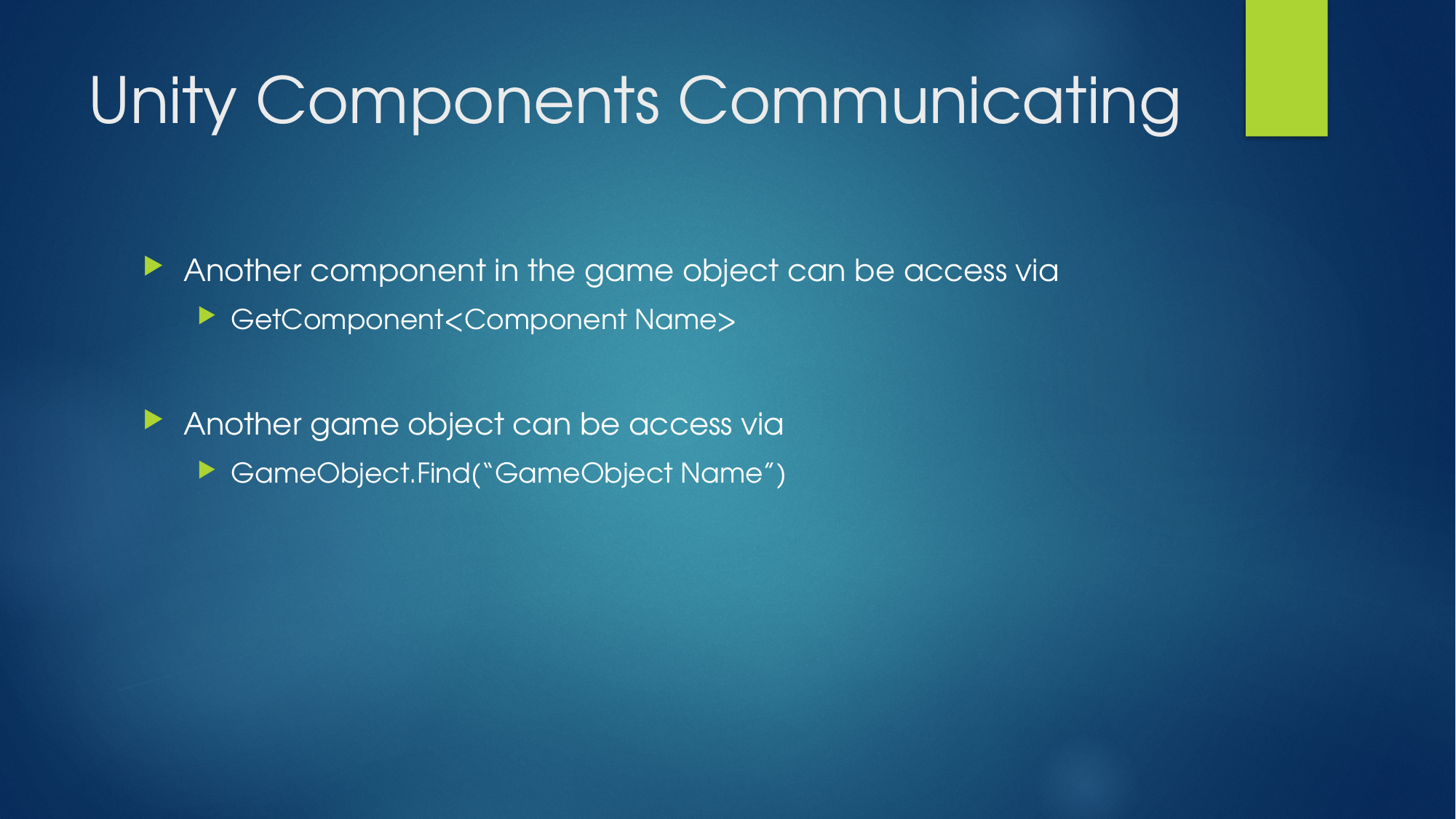

# Unity Components Communicating
Another component in the game object can be access via
GetComponent<Component Name>

Another game object can be access via
GameObject.Find(“GameObject Name”)